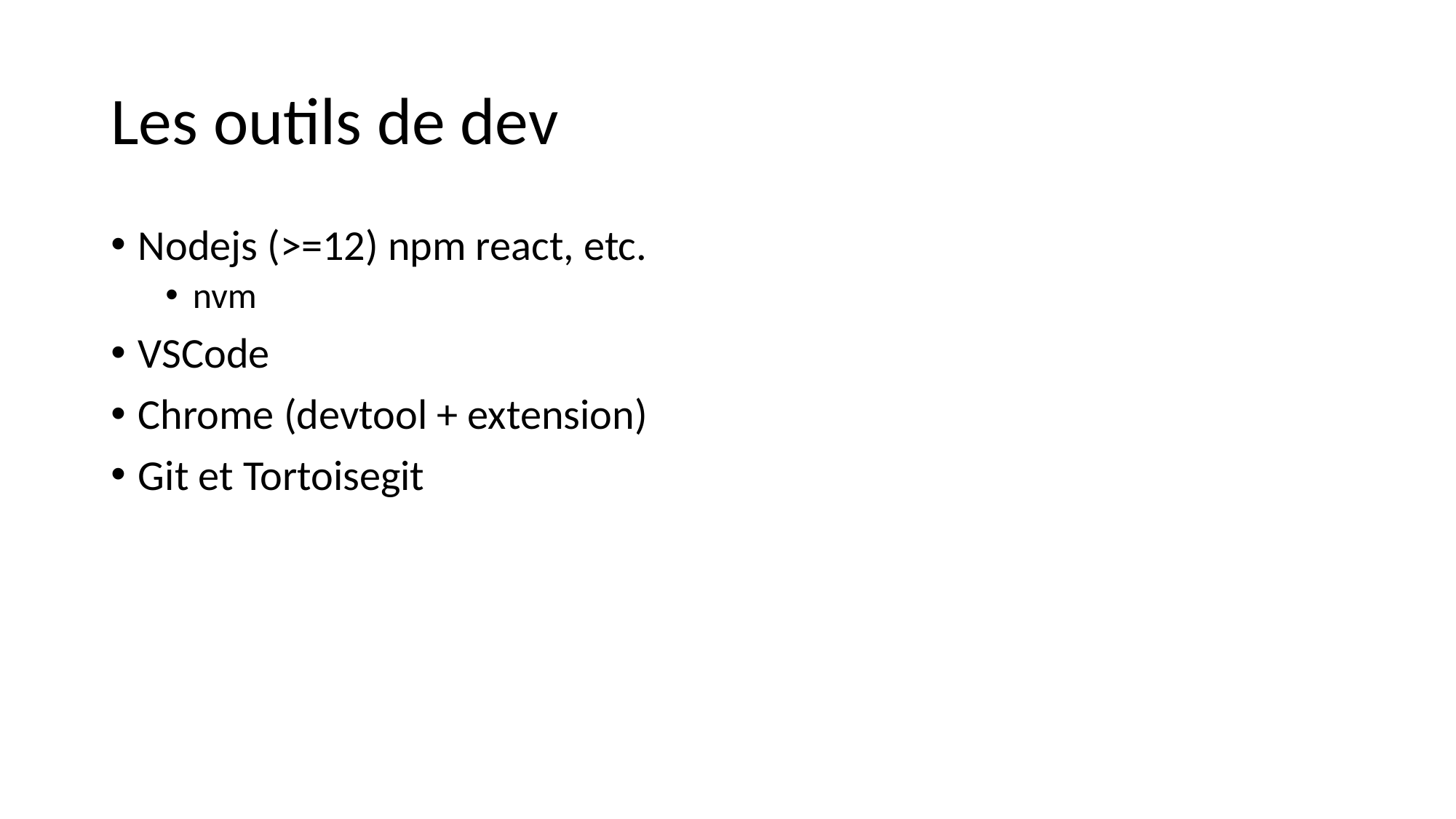

# Les outils de dev
Nodejs (>=12) npm react, etc.
nvm
VSCode
Chrome (devtool + extension)
Git et Tortoisegit